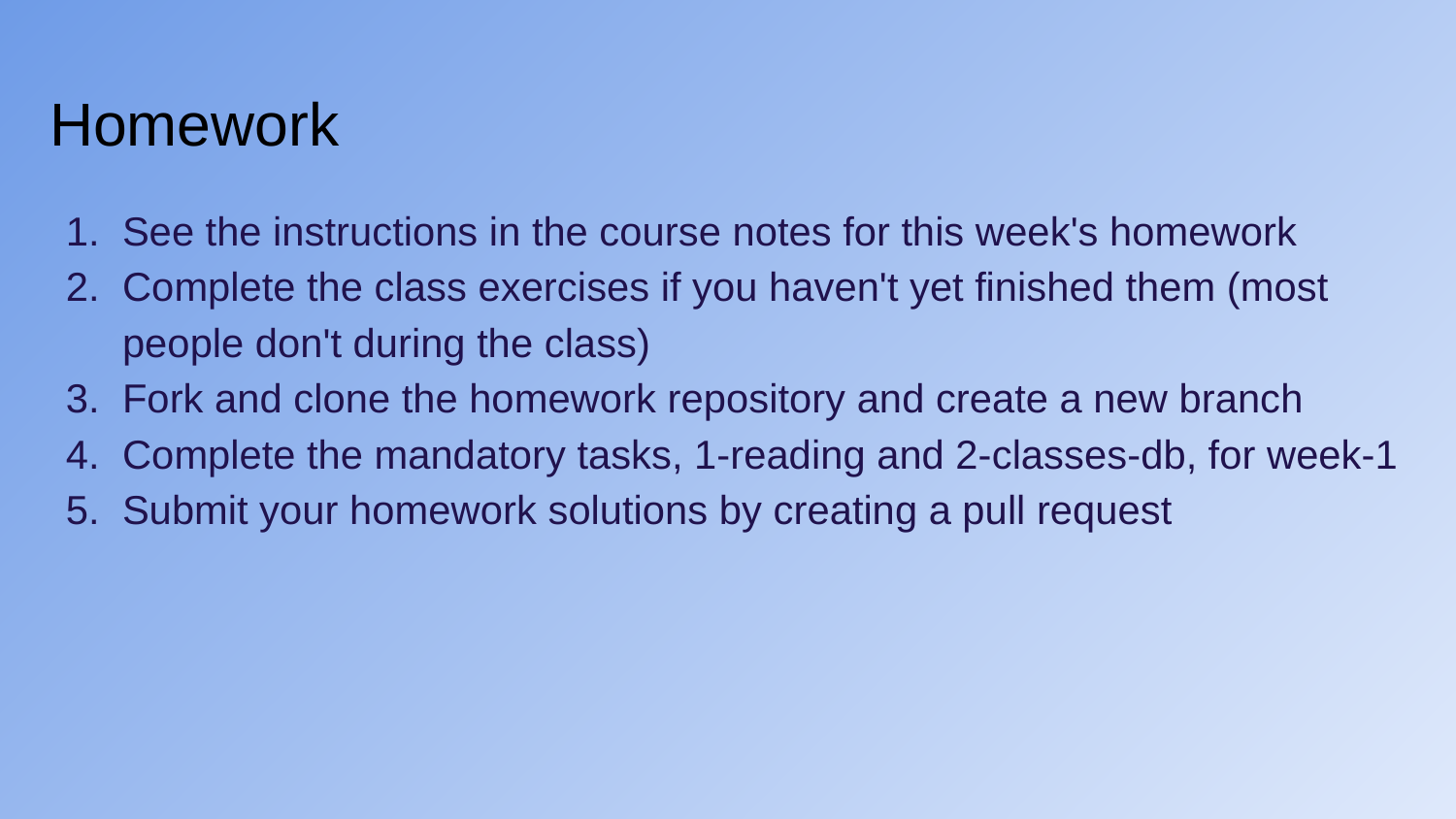

# Homework
See the instructions in the course notes for this week's homework
Complete the class exercises if you haven't yet finished them (most people don't during the class)
Fork and clone the homework repository and create a new branch
Complete the mandatory tasks, 1-reading and 2-classes-db, for week-1
Submit your homework solutions by creating a pull request